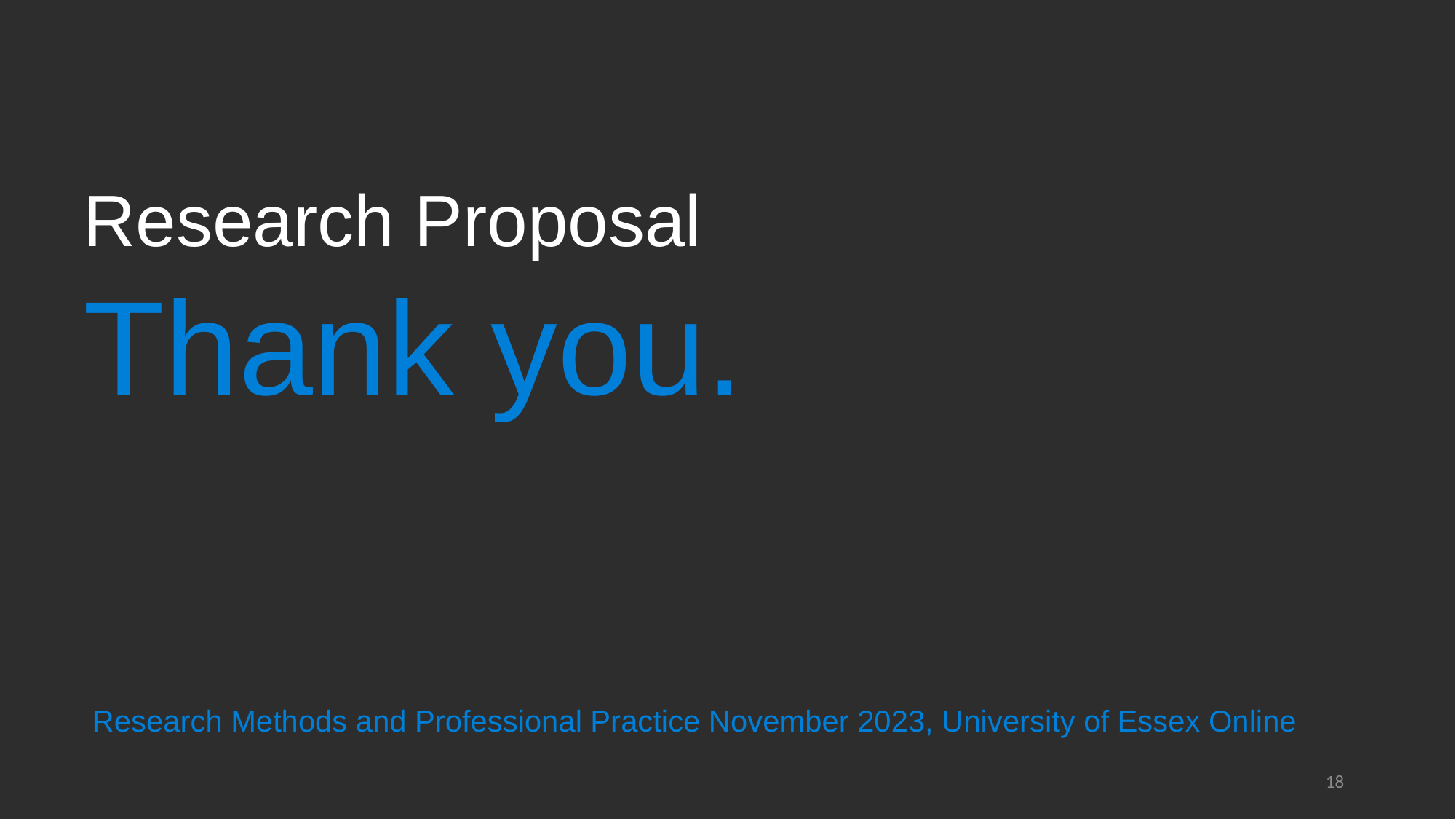

Research Proposal
Thank you.
Research Methods and Professional Practice November 2023, University of Essex Online
18